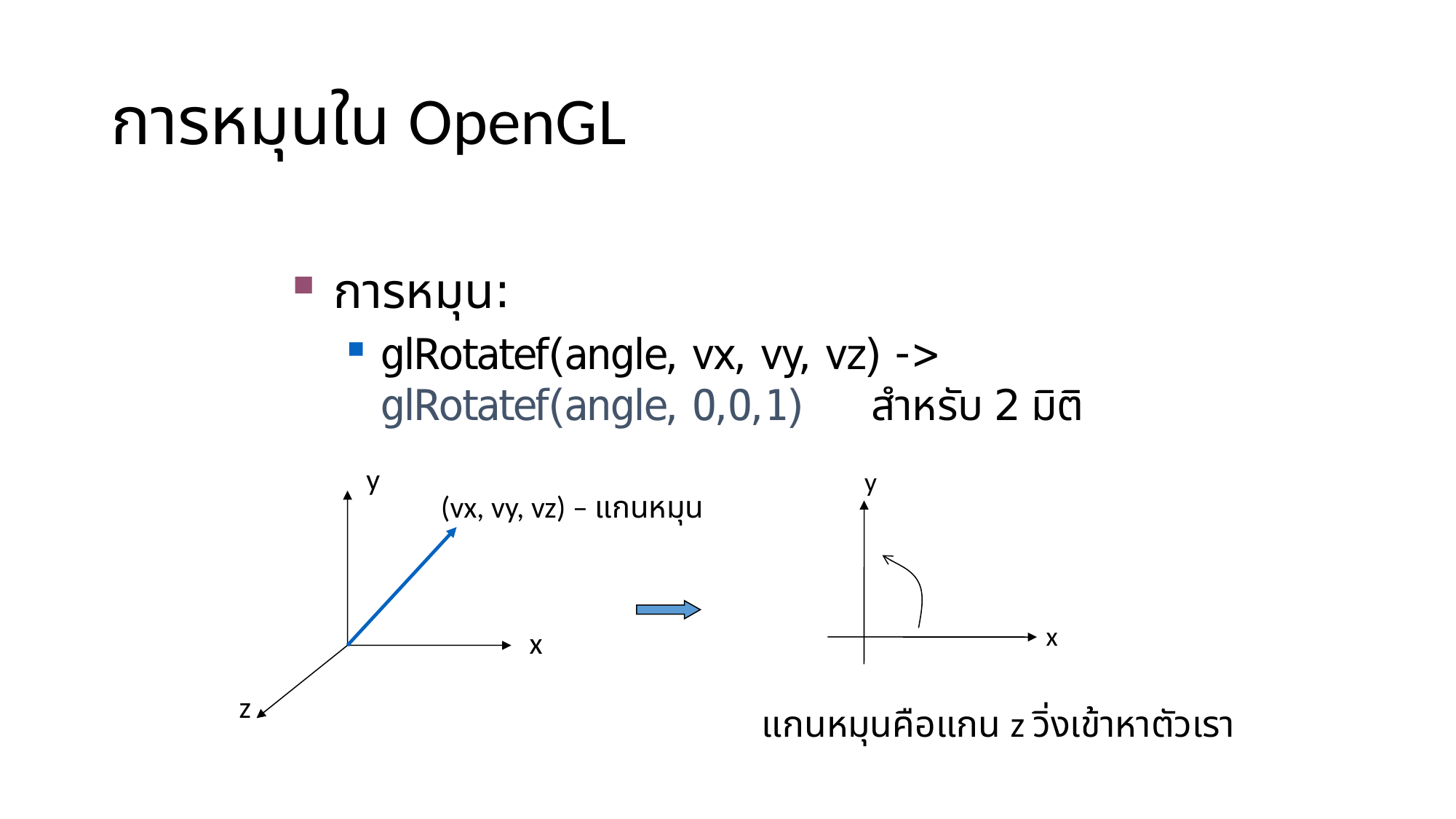

การหมุนใน OpenGL
การหมุน:
glRotatef(angle, vx, vy, vz) ->    glRotatef(angle, 0,0,1)     สำหรับ 2 มิติ
y

x

z
y
(vx, vy, vz) – แกนหมุน

x

แกนหมุนคือแกน z วิ่งเข้าหาตัวเรา